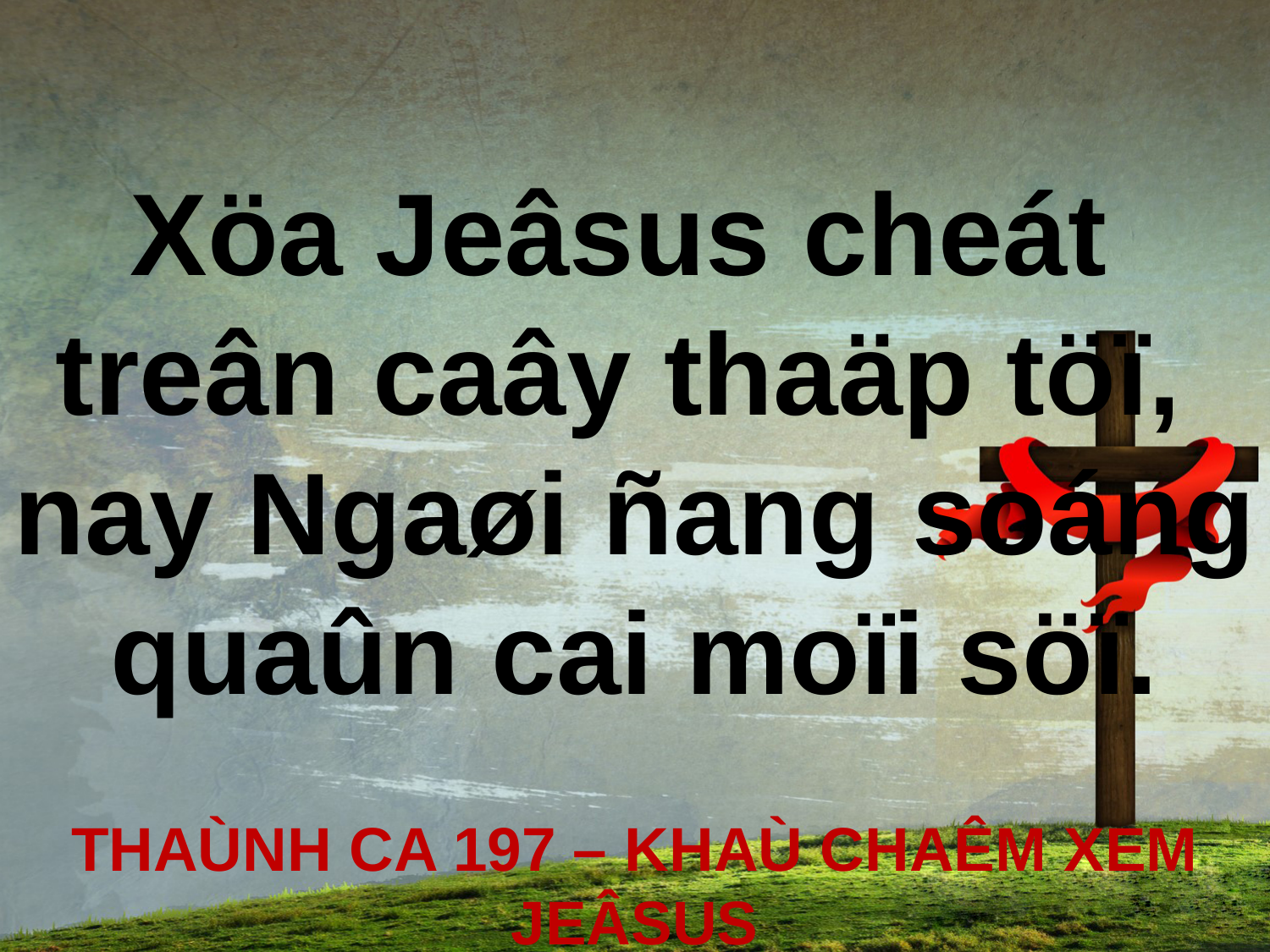

Xöa Jeâsus cheát
treân caây thaäp töï,
nay Ngaøi ñang soáng quaûn cai moïi söï.
THAÙNH CA 197 – KHAÙ CHAÊM XEM JEÂSUS